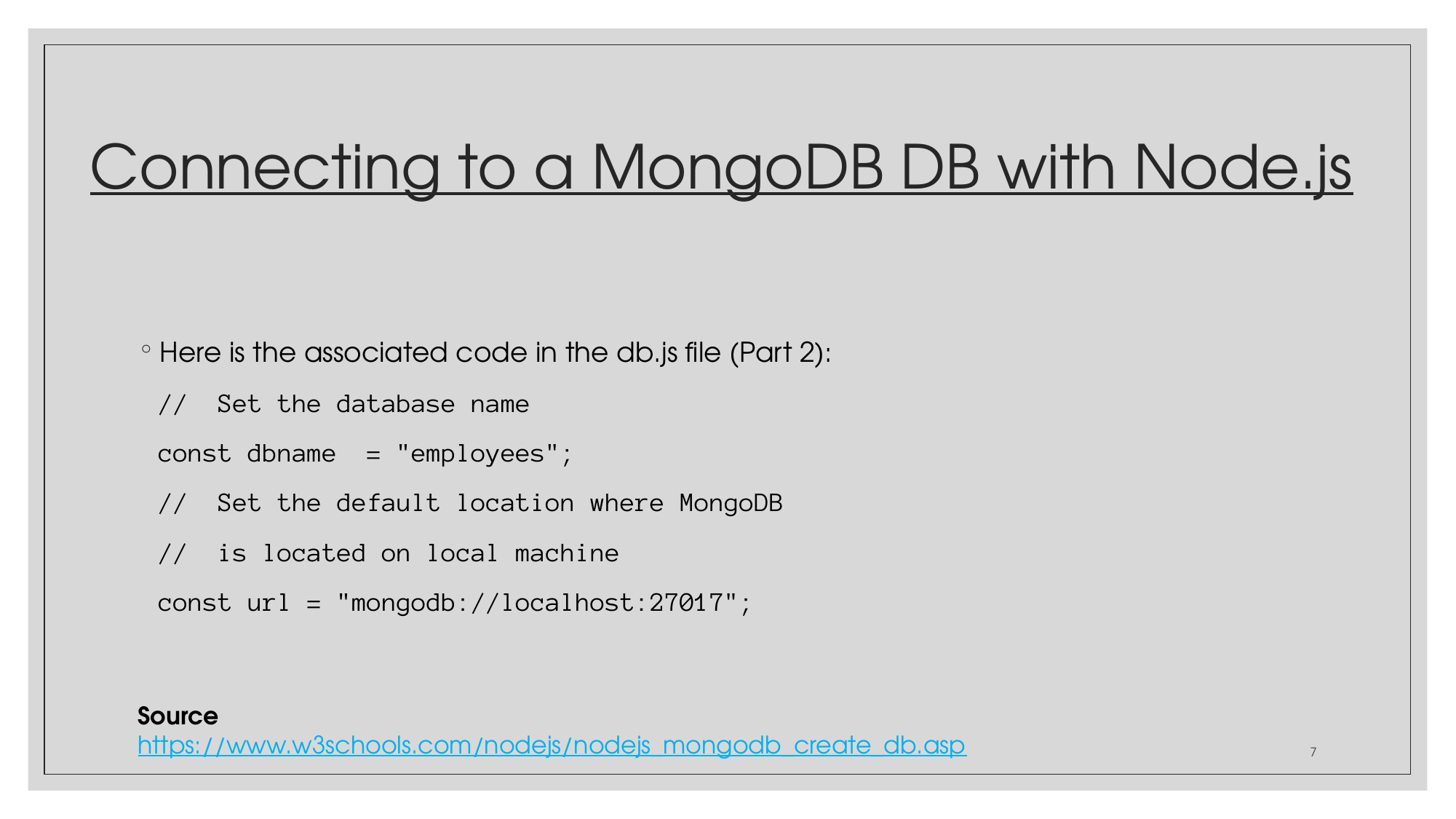

# Connecting to a MongoDB DB with Node.js
Here is the associated code in the db.js file (Part 2):
//  Set the database name
const dbname  = "employees";
//  Set the default location where MongoDB
//  is located on local machine
const url = "mongodb://localhost:27017";
Source
https://www.w3schools.com/nodejs/nodejs_mongodb_create_db.asp
7